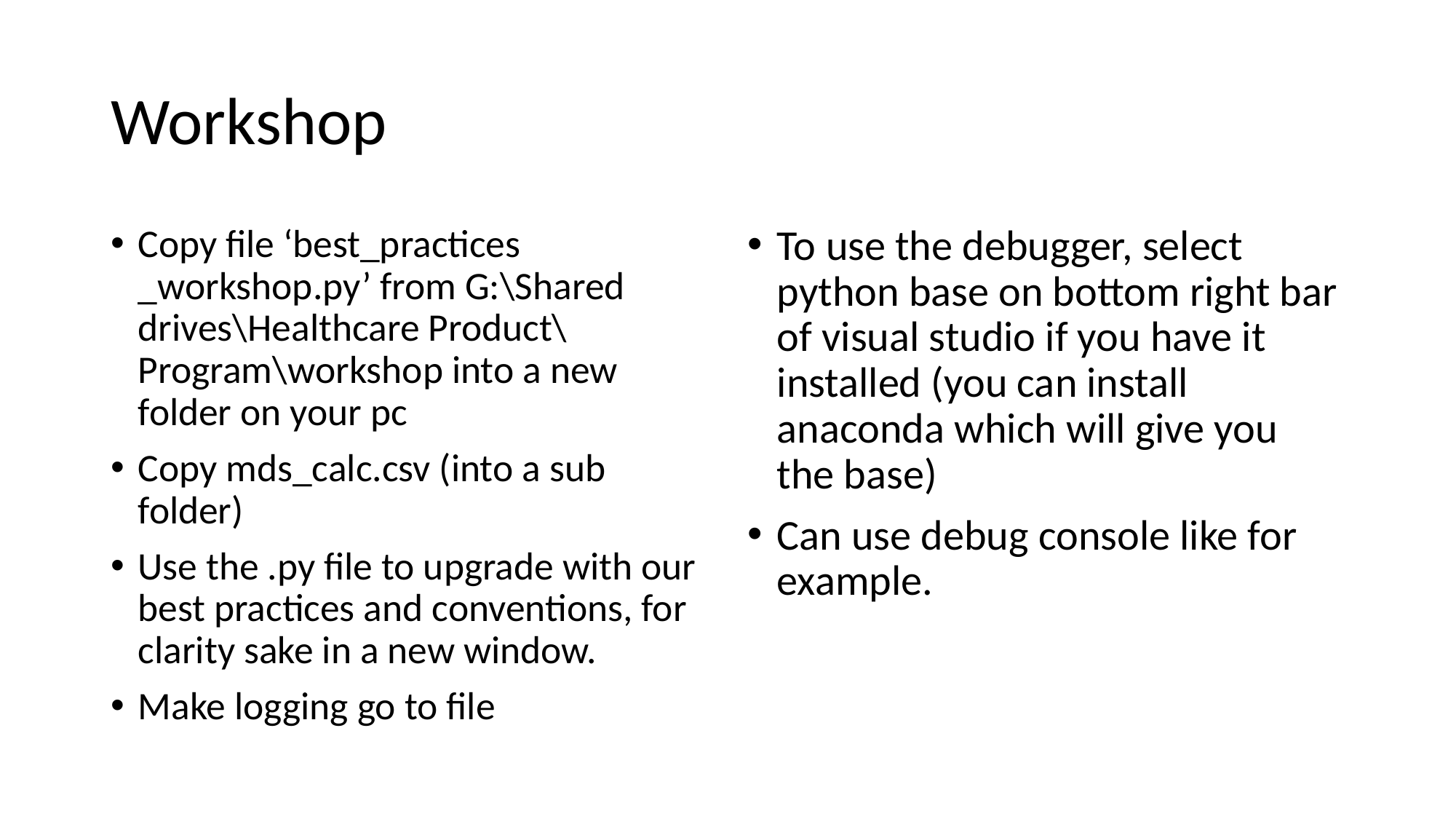

# Workshop
Copy file ‘best_practices _workshop.py’ from G:\Shared drives\Healthcare Product\Program\workshop into a new folder on your pc
Copy mds_calc.csv (into a sub folder)
Use the .py file to upgrade with our best practices and conventions, for clarity sake in a new window.
Make logging go to file
To use the debugger, select python base on bottom right bar of visual studio if you have it installed (you can install anaconda which will give you the base)
Can use debug console like for example.